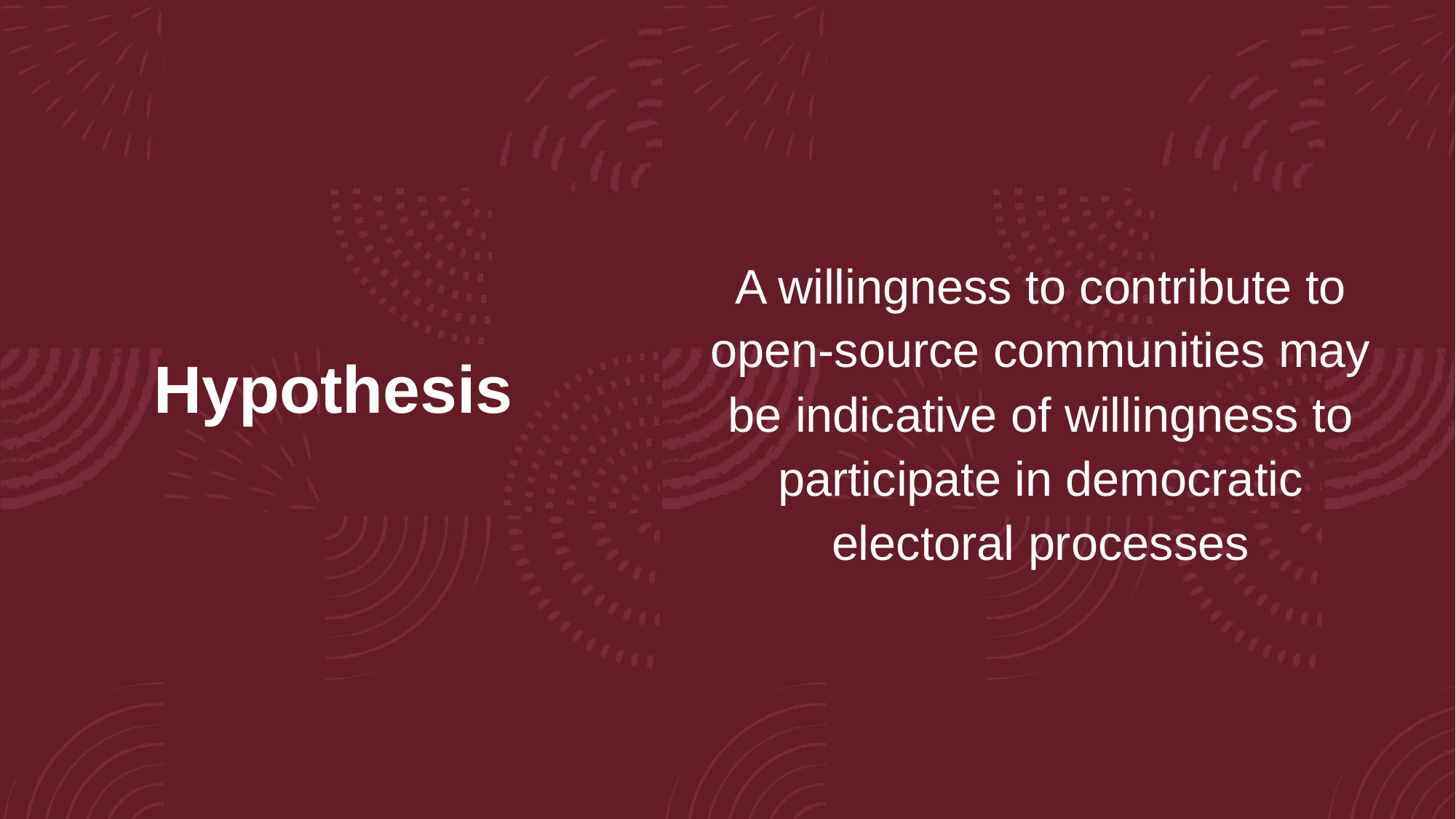

# Hypothesis
A willingness to contribute to open-source communities may be indicative of willingness to participate in democratic electoral processes